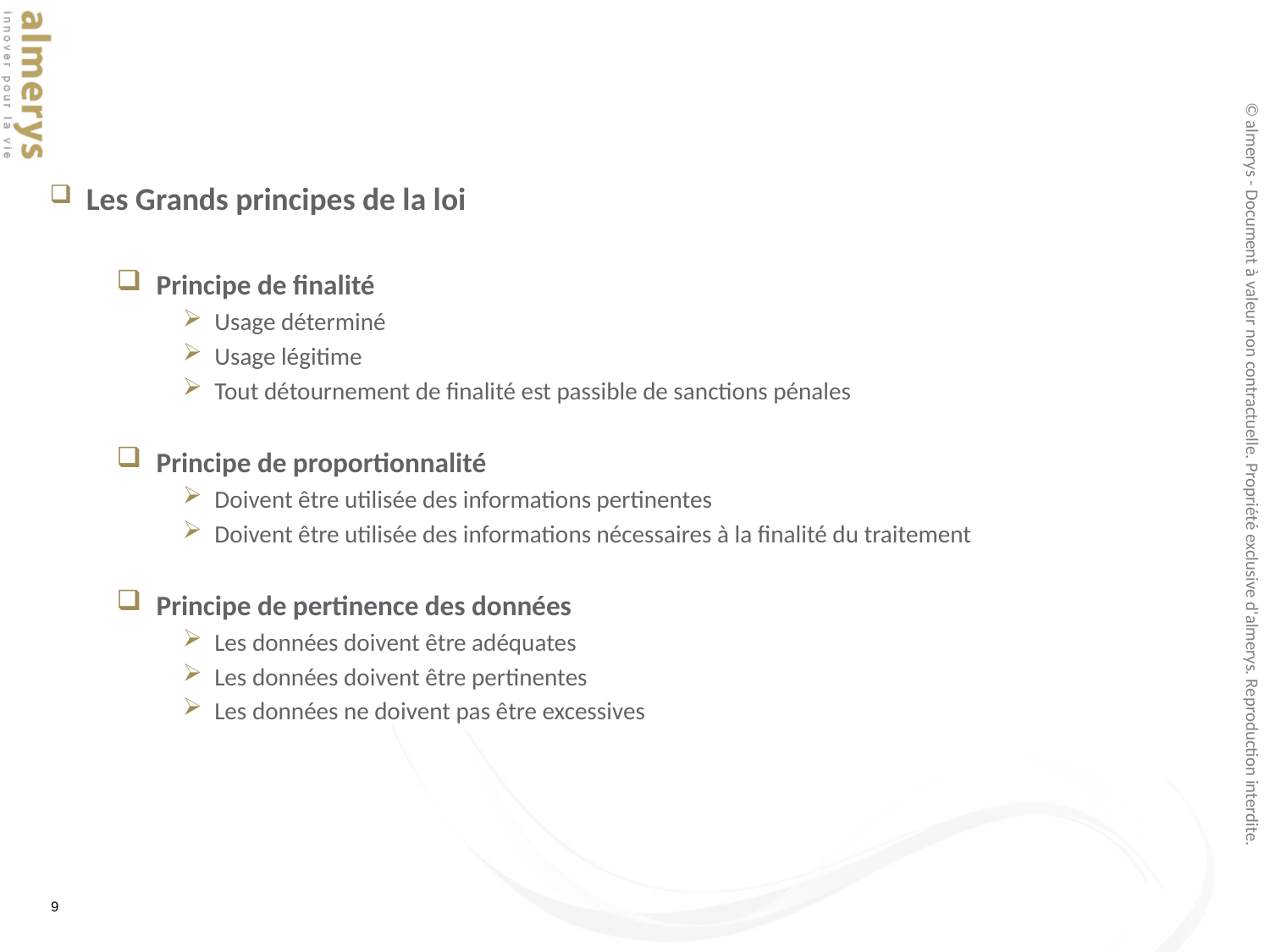

#
Les Grands principes de la loi

Principe de finalité
Usage déterminé
Usage légitime
Tout détournement de finalité est passible de sanctions pénales

Principe de proportionnalité
Doivent être utilisée des informations pertinentes
Doivent être utilisée des informations nécessaires à la finalité du traitement

Principe de pertinence des données
Les données doivent être adéquates
Les données doivent être pertinentes
Les données ne doivent pas être excessives